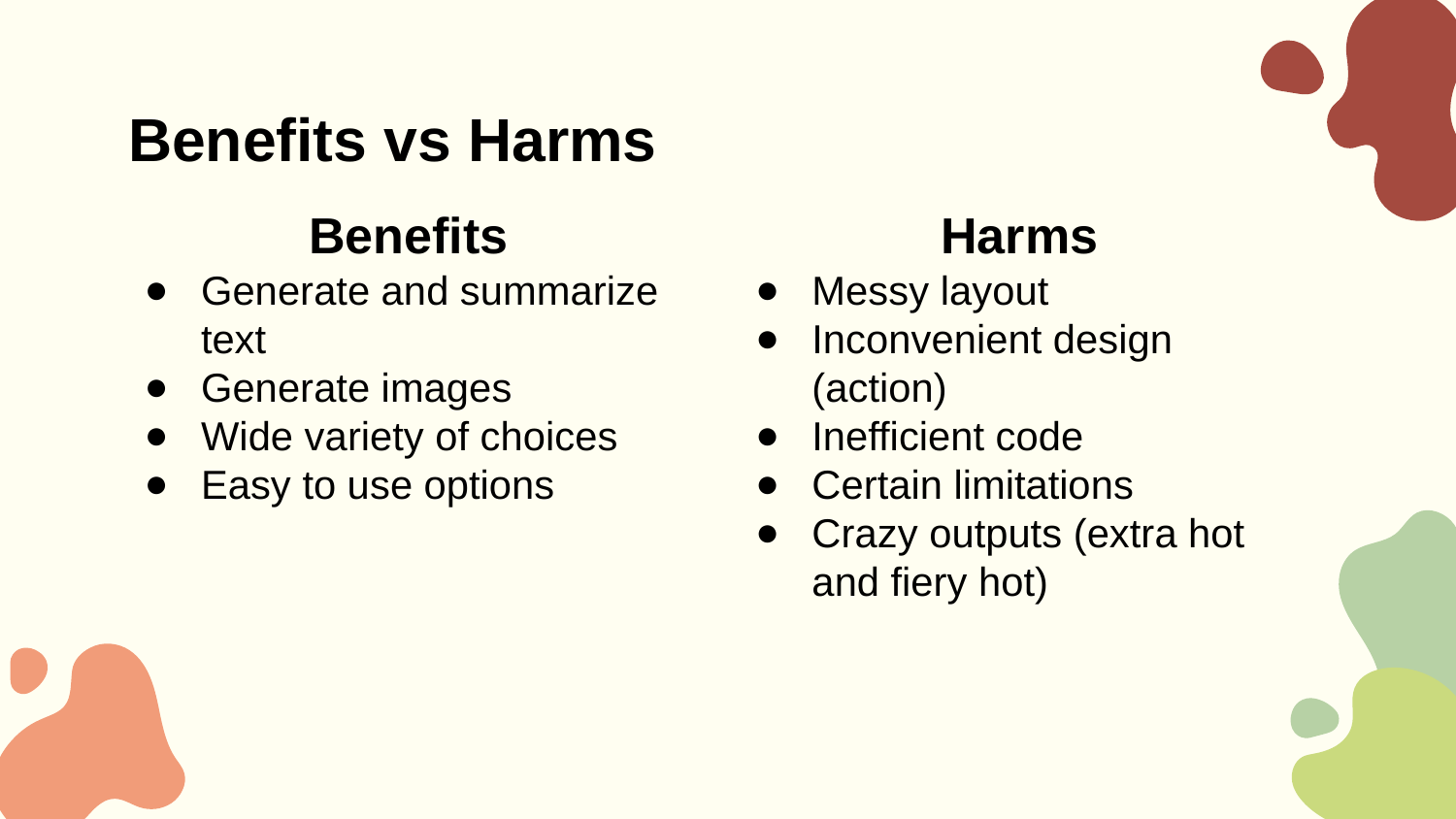

# Benefits vs Harms
Benefits
Harms
Generate and summarize text
Generate images
Wide variety of choices
Easy to use options
Messy layout
Inconvenient design (action)
Inefficient code
Certain limitations
Crazy outputs (extra hot and fiery hot)